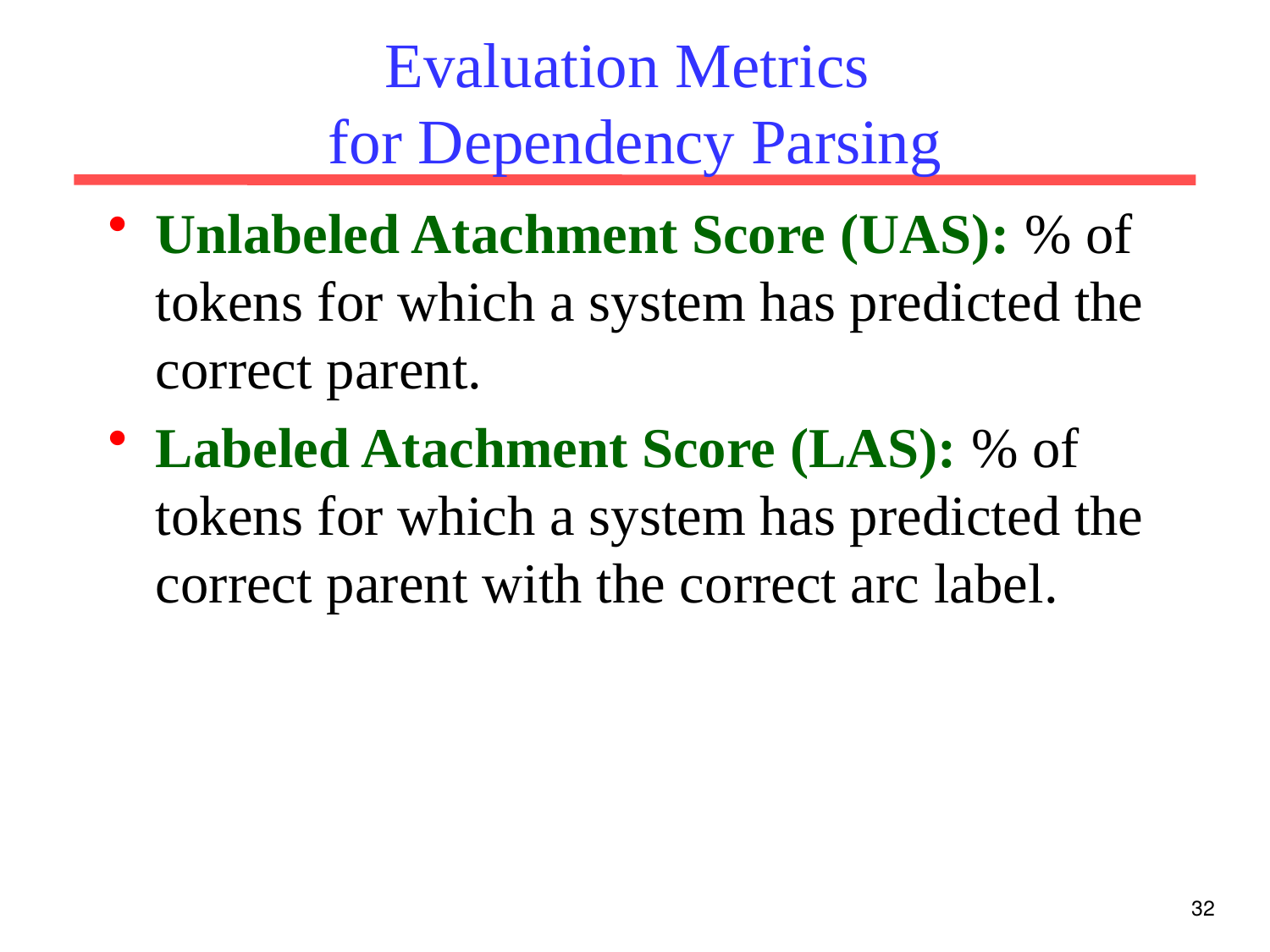

# Evaluation Metrics for Dependency Parsing
Unlabeled Atachment Score (UAS): % of tokens for which a system has predicted the correct parent.
Labeled Atachment Score (LAS): % of tokens for which a system has predicted the correct parent with the correct arc label.

32